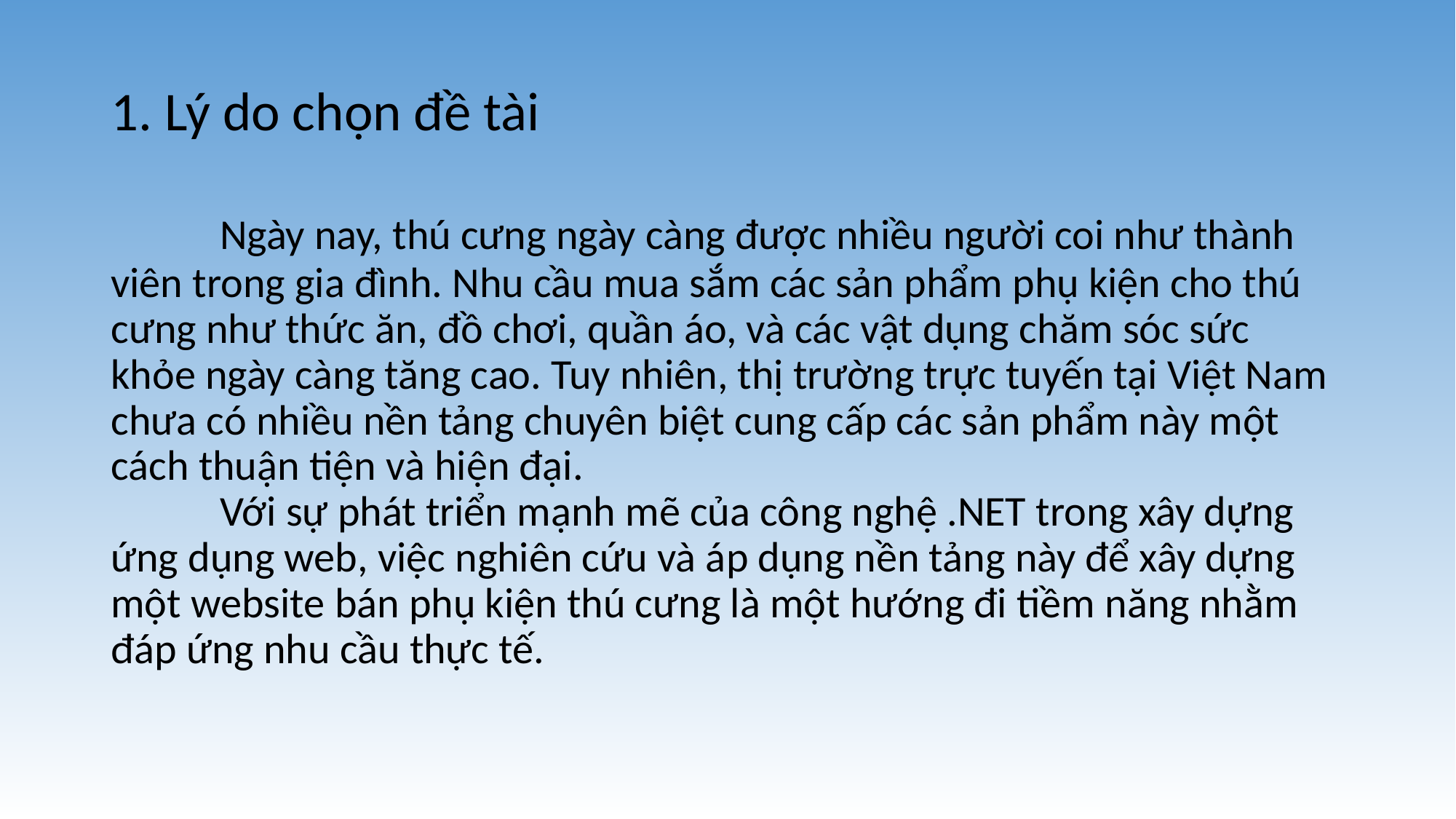

# 1. Lý do chọn đề tài Ngày nay, thú cưng ngày càng được nhiều người coi như thành viên trong gia đình. Nhu cầu mua sắm các sản phẩm phụ kiện cho thú cưng như thức ăn, đồ chơi, quần áo, và các vật dụng chăm sóc sức khỏe ngày càng tăng cao. Tuy nhiên, thị trường trực tuyến tại Việt Nam chưa có nhiều nền tảng chuyên biệt cung cấp các sản phẩm này một cách thuận tiện và hiện đại. Với sự phát triển mạnh mẽ của công nghệ .NET trong xây dựng ứng dụng web, việc nghiên cứu và áp dụng nền tảng này để xây dựng một website bán phụ kiện thú cưng là một hướng đi tiềm năng nhằm đáp ứng nhu cầu thực tế.